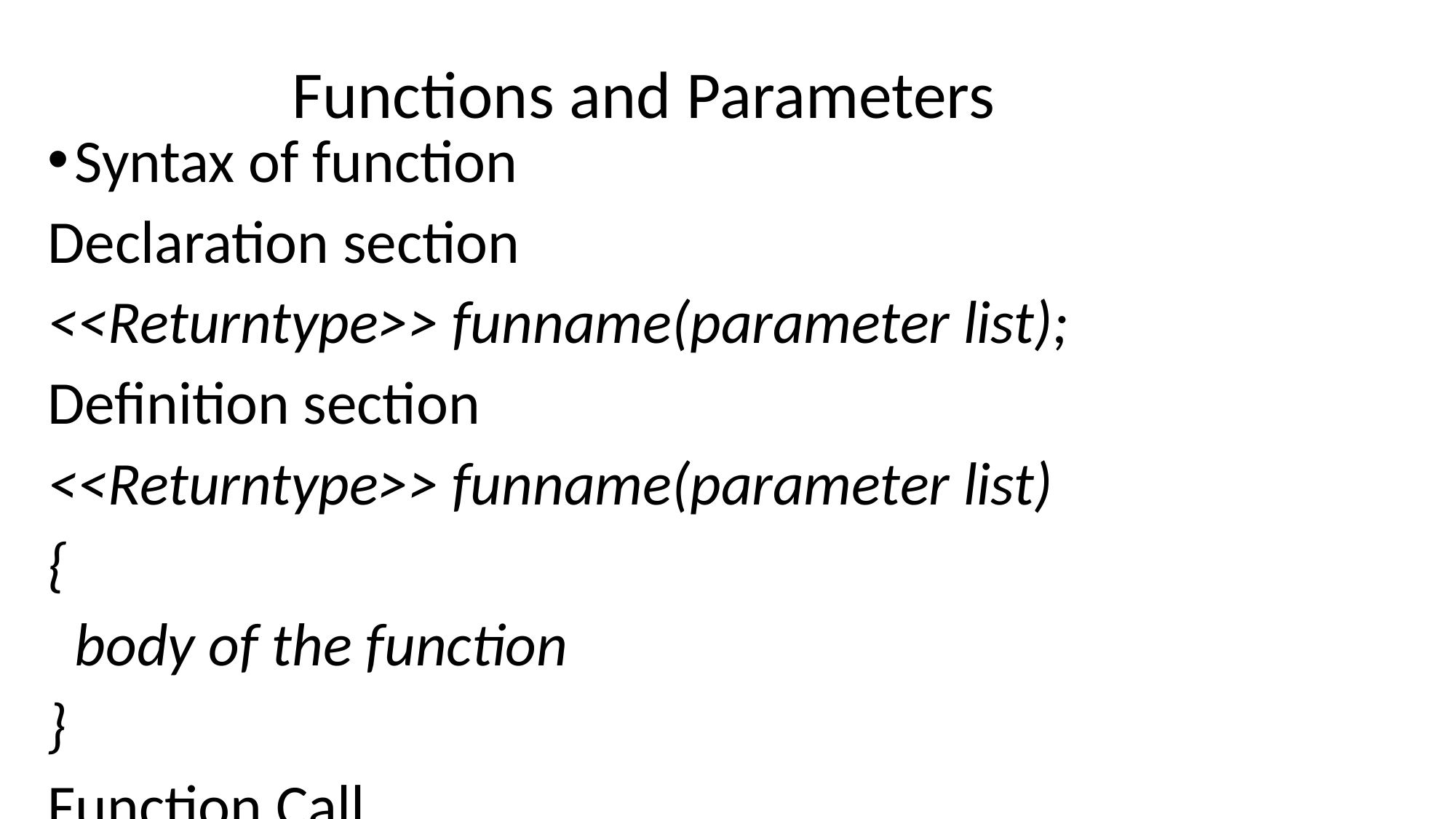

# Functions and Parameters
Syntax of function
Declaration section
<<Returntype>> funname(parameter list);
Definition section
<<Returntype>> funname(parameter list)
{
	body of the function
}
Function Call
Funname(parameter);